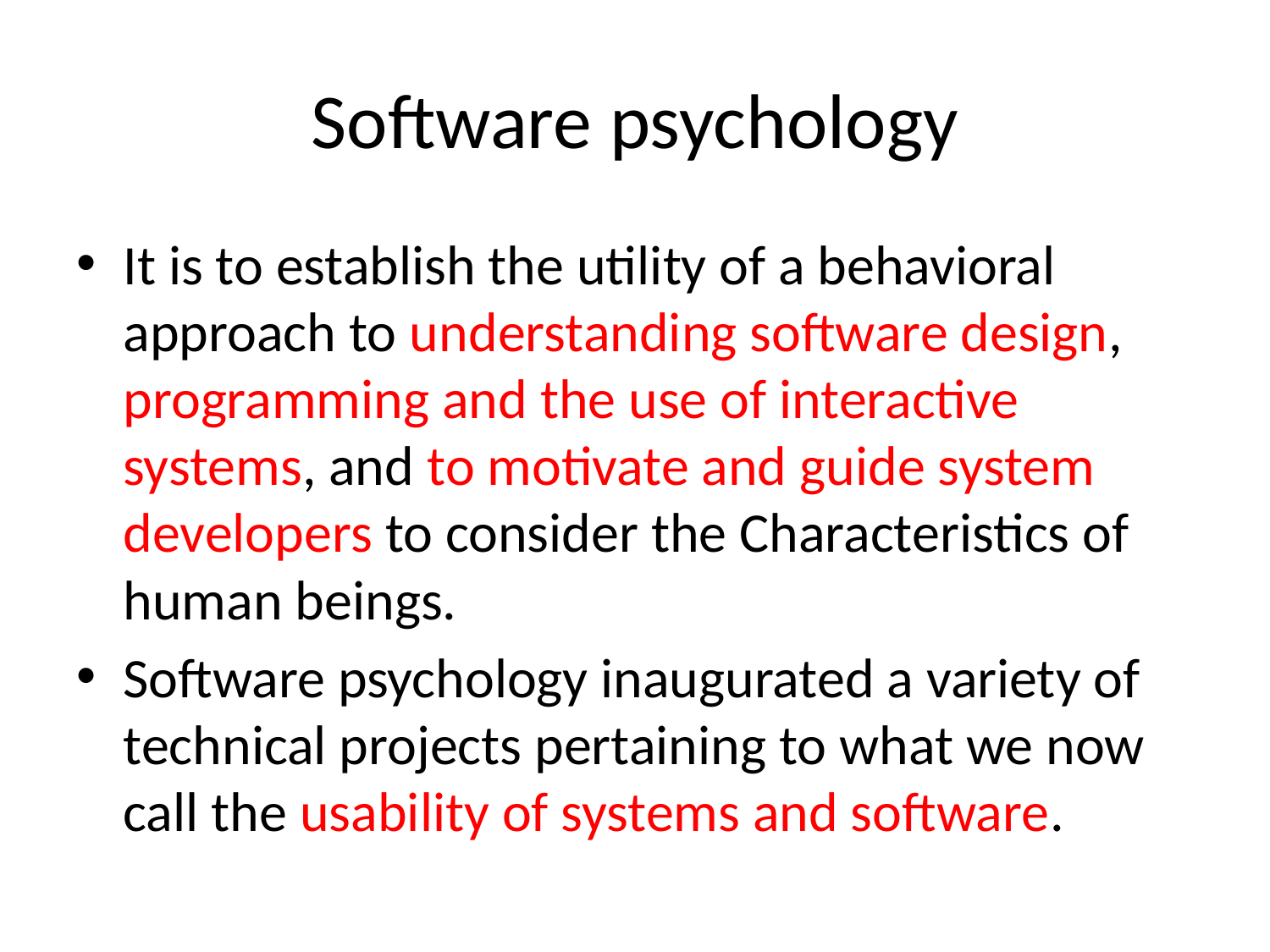

# Software psychology
It is to establish the utility of a behavioral approach to understanding software design, programming and the use of interactive systems, and to motivate and guide system developers to consider the Characteristics of human beings.
Software psychology inaugurated a variety of technical projects pertaining to what we now call the usability of systems and software.